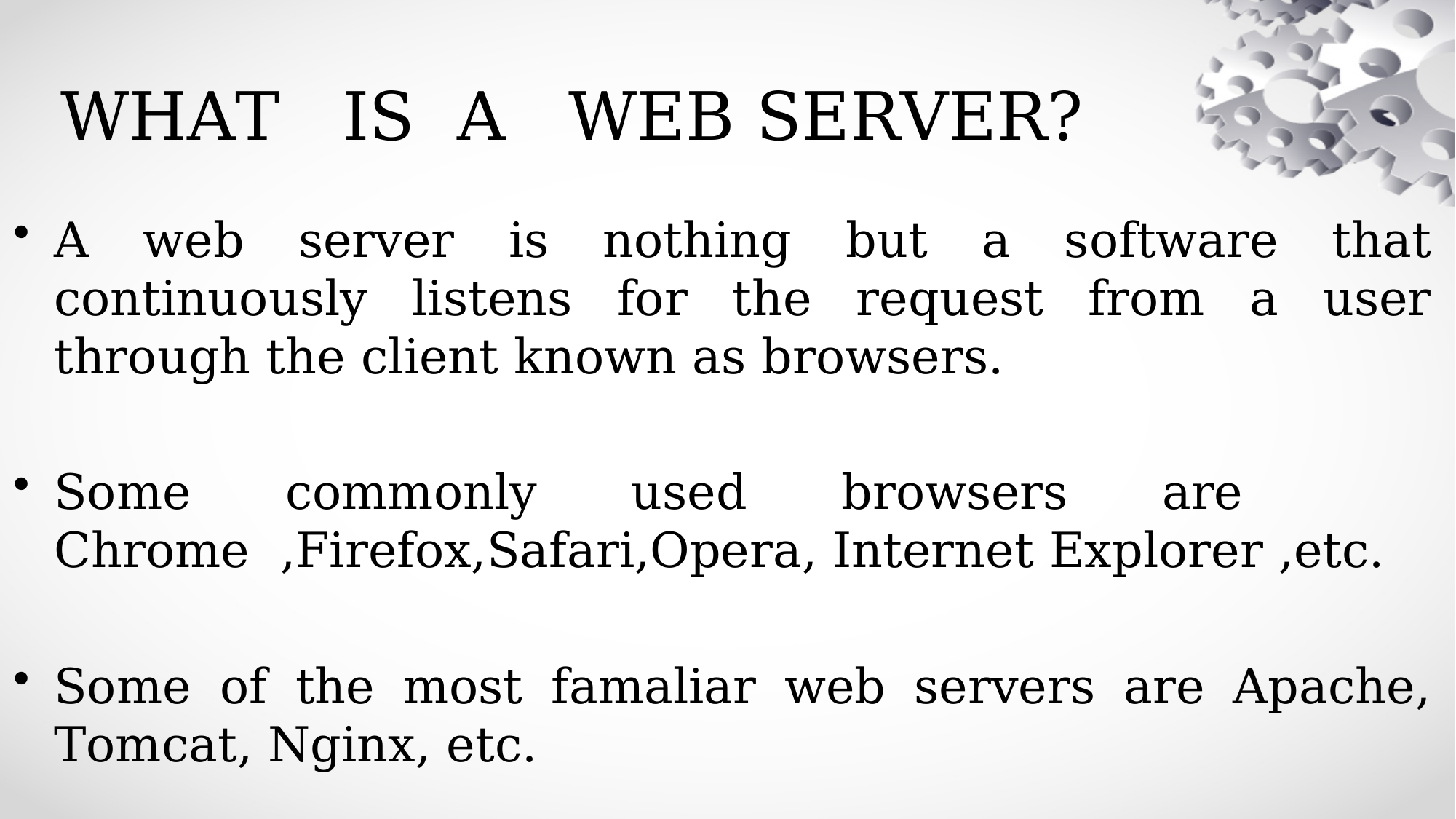

# WHAT   IS  A   WEB SERVER?

A web server is nothing but a software that continuously listens for the request from a user through the client known as browsers.

Some commonly used browsers are   Chrome  ,Firefox,Safari,Opera, Internet Explorer ,etc.

Some of the most famaliar web servers are Apache, Tomcat, Nginx, etc.